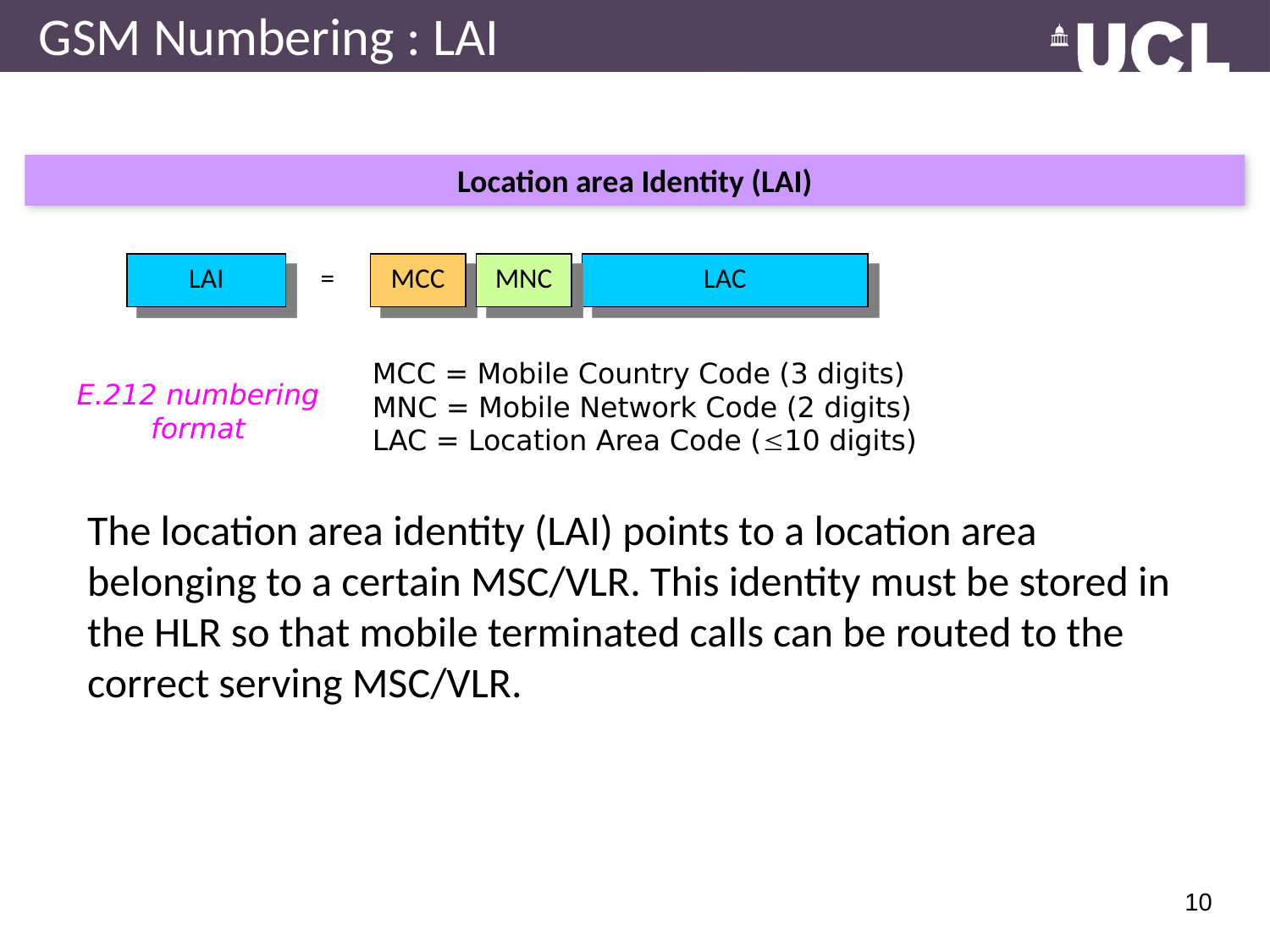

# GSM Numbering : LAI
Location area Identity (LAI)
LAI
=
MCC
MNC
LAC
MCC = Mobile Country Code (3 digits)
MNC = Mobile Network Code (2 digits)
LAC = Location Area Code (≤10 digits)
E.212 numbering format
The location area identity (LAI) points to a location area belonging to a certain MSC/VLR. This identity must be stored in the HLR so that mobile terminated calls can be routed to the correct serving MSC/VLR.
10